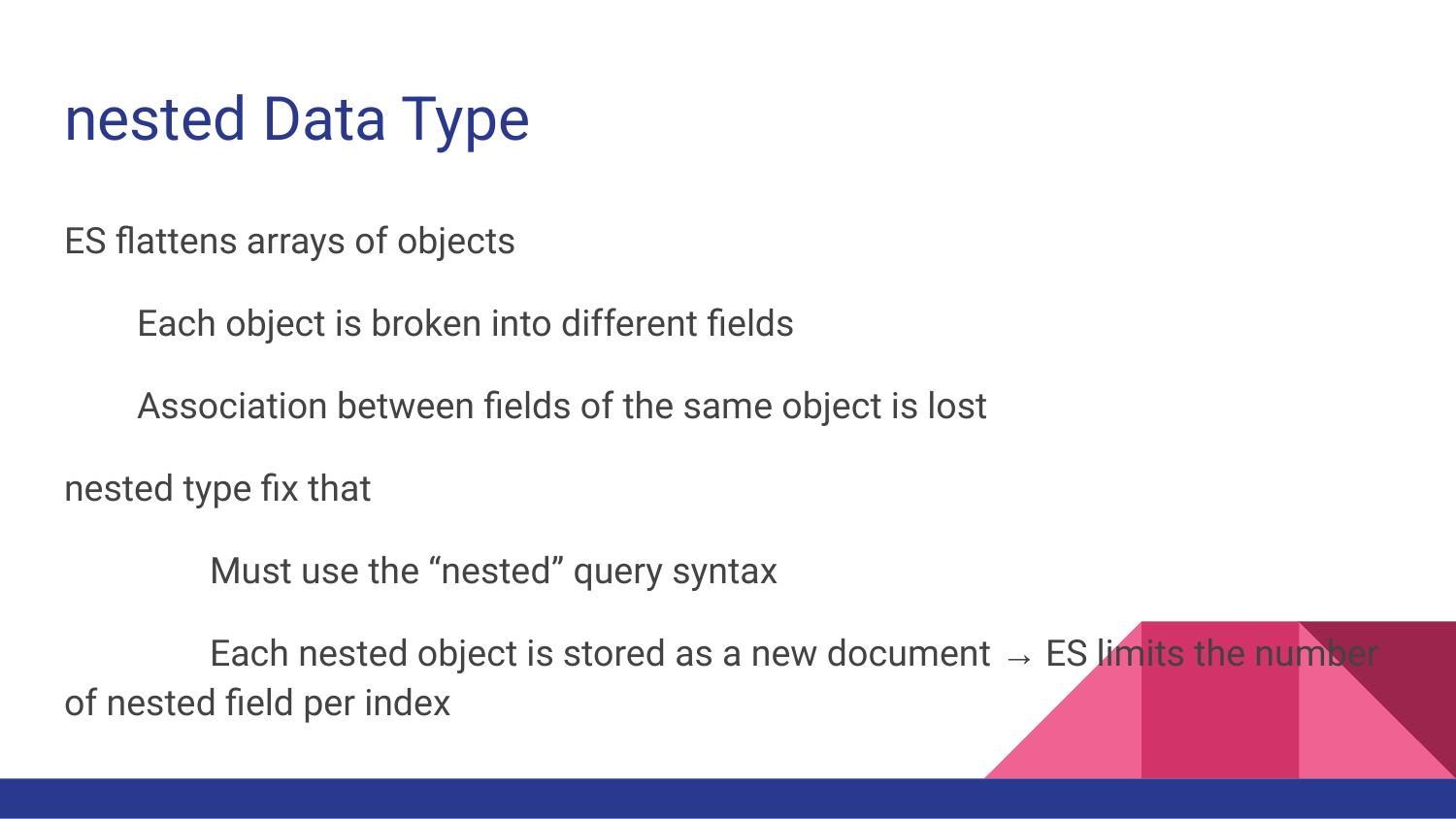

# nested Data Type
ES flattens arrays of objects
Each object is broken into different fields
Association between fields of the same object is lost
nested type fix that
	Must use the “nested” query syntax
	Each nested object is stored as a new document → ES limits the number of nested field per index